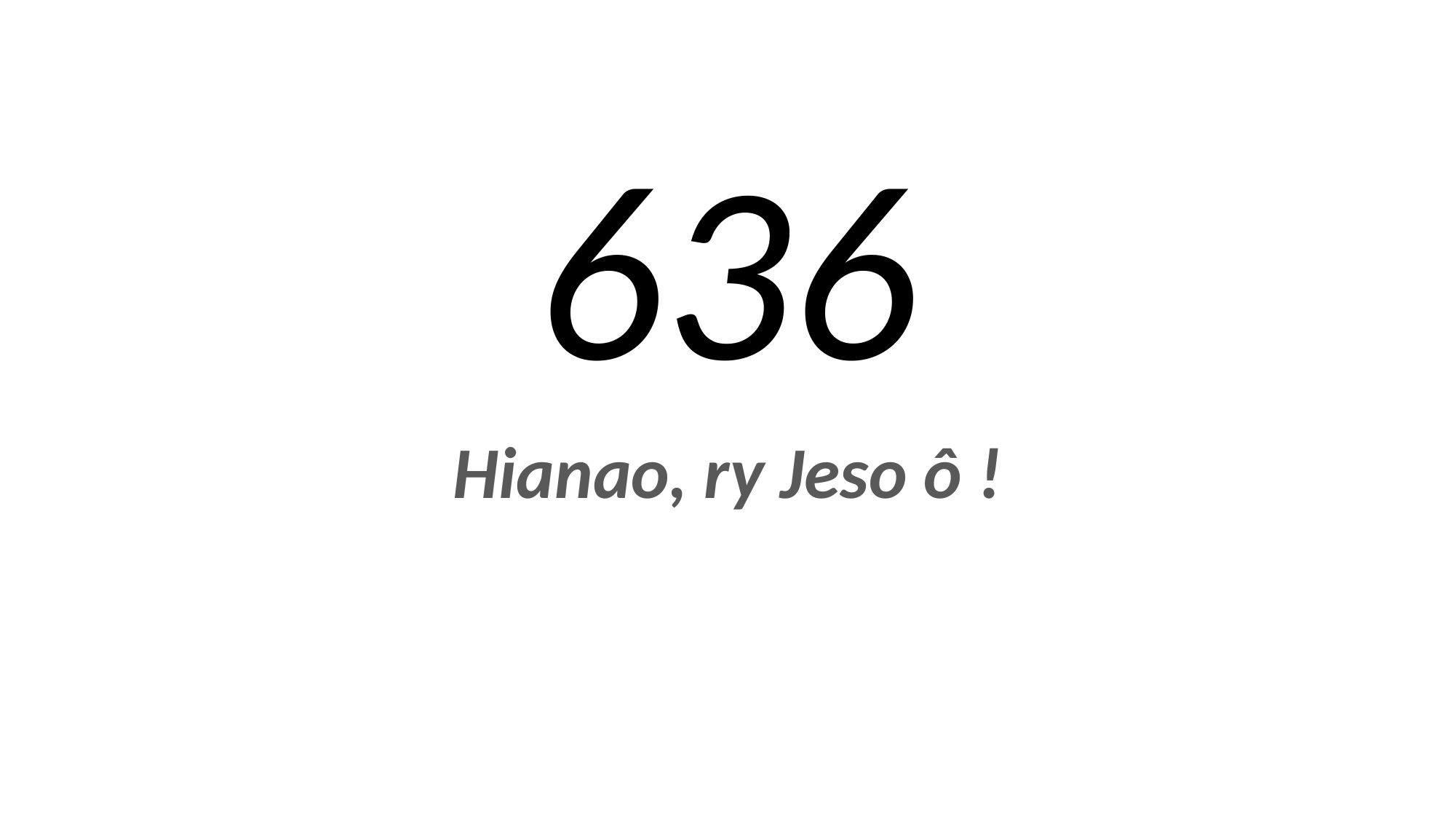

# 636
Hianao, ry Jeso ô !